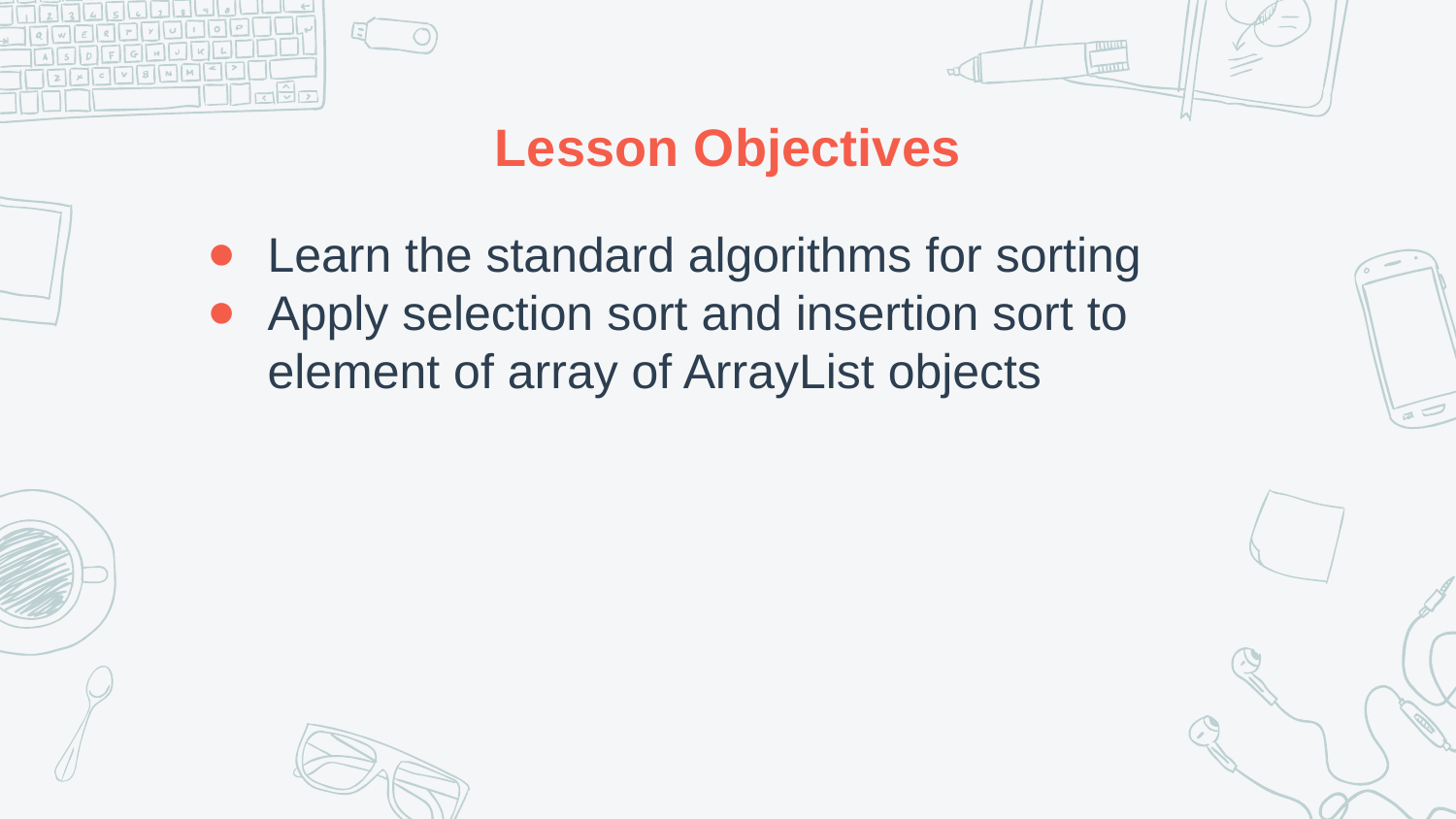

# Lesson Objectives
Learn the standard algorithms for sorting
Apply selection sort and insertion sort to element of array of ArrayList objects